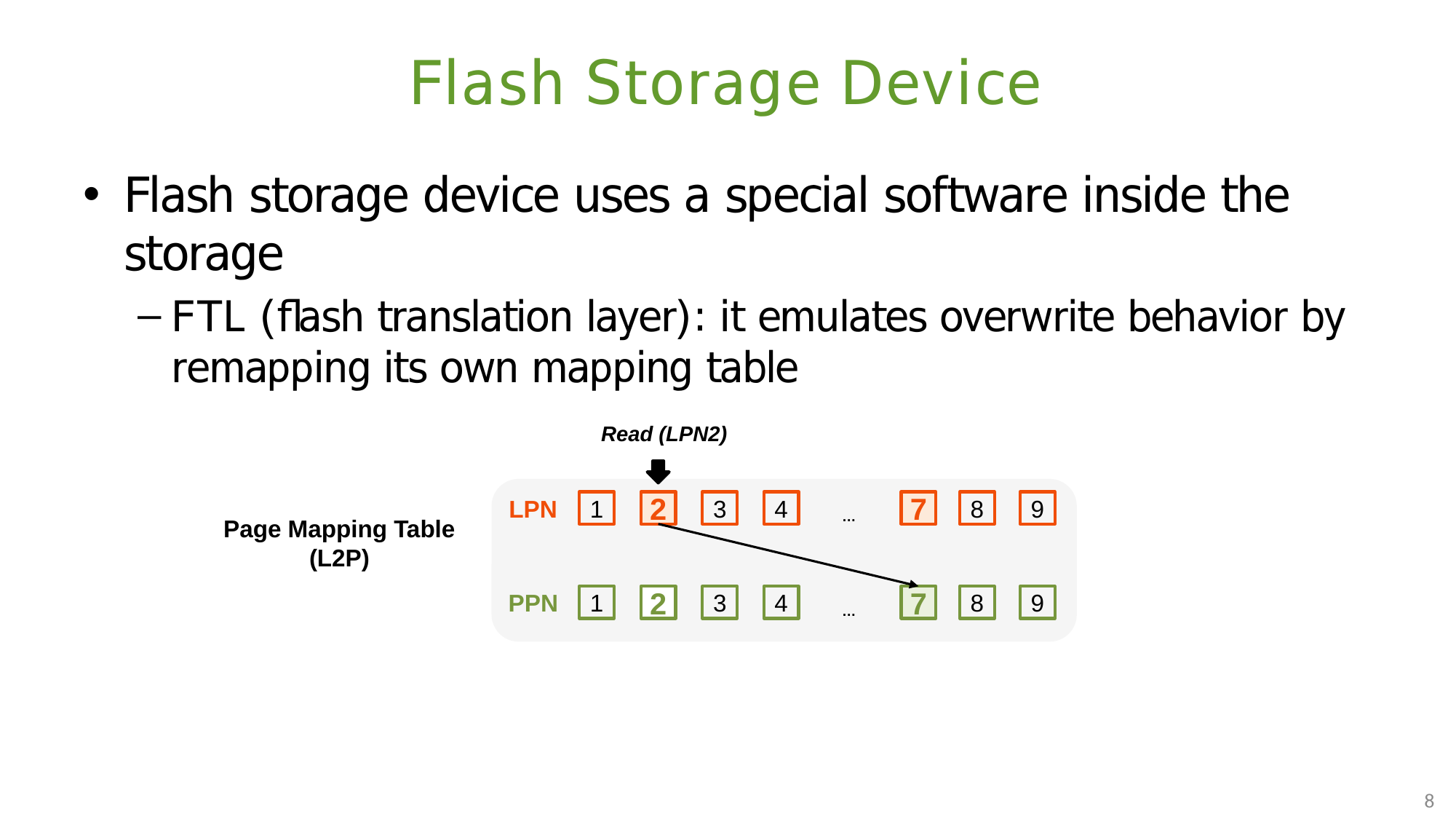

# Flash Storage Device
Flash storage device uses a special software inside the storage
FTL (flash translation layer): it emulates overwrite behavior by remapping its own mapping table

Read (LPN2)

1
2
3
4
…
7
8
9
LPN
Page Mapping Table
(L2P)
PPN
1
2
3
4
…
7
8
9
8